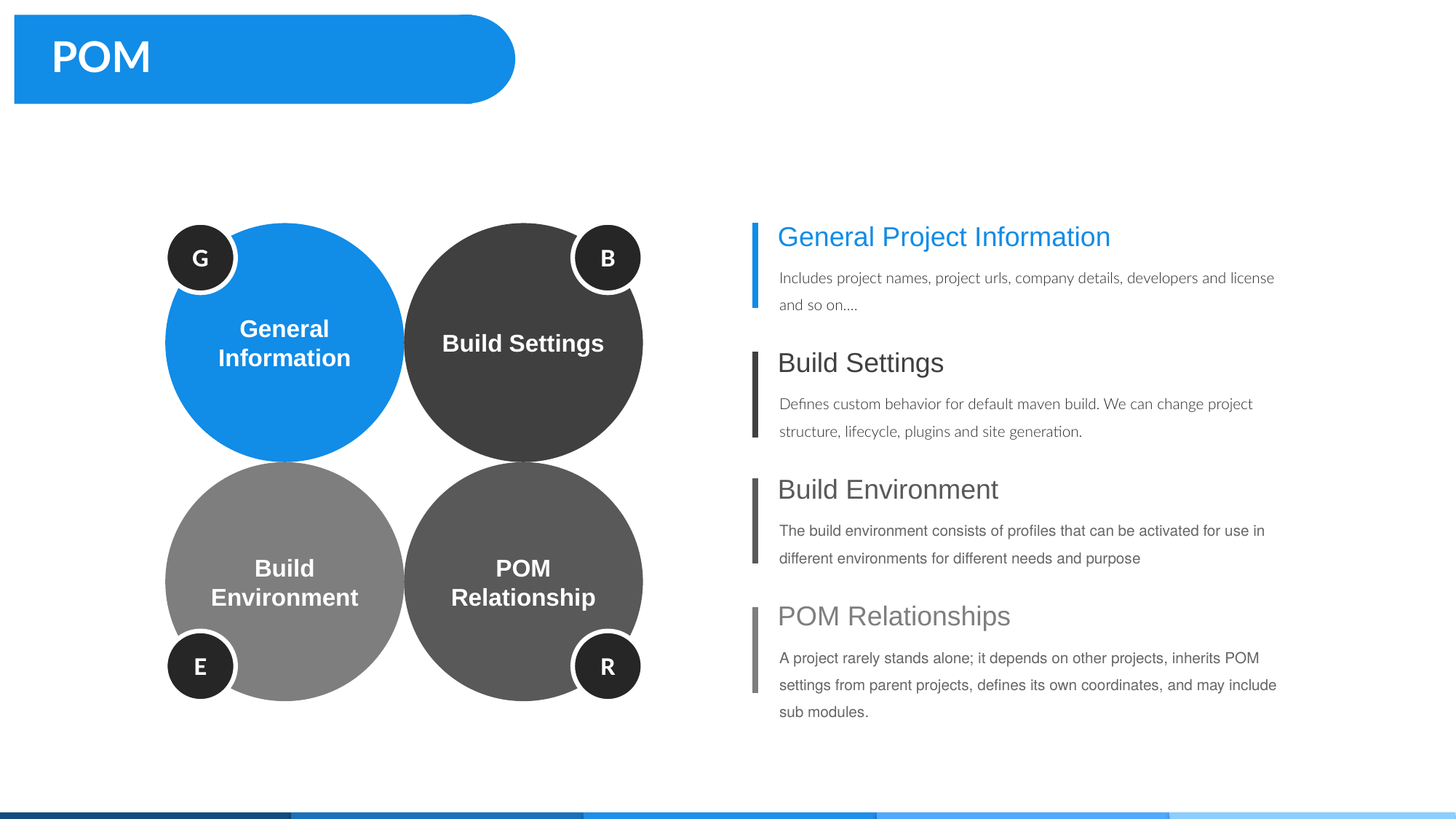

POM
G
B
General Project Information
General Information
Build Settings
Includes project names, project urls, company details, developers and license and so on….
Build Settings
Defines custom behavior for default maven build. We can change project structure, lifecycle, plugins and site generation.
Build Environment
POM Relationship
Build Environment
The build environment consists of profiles that can be activated for use in different environments for different needs and purpose
POM Relationships
E
R
A project rarely stands alone; it depends on other projects, inherits POM settings from parent projects, defines its own coordinates, and may include sub modules.